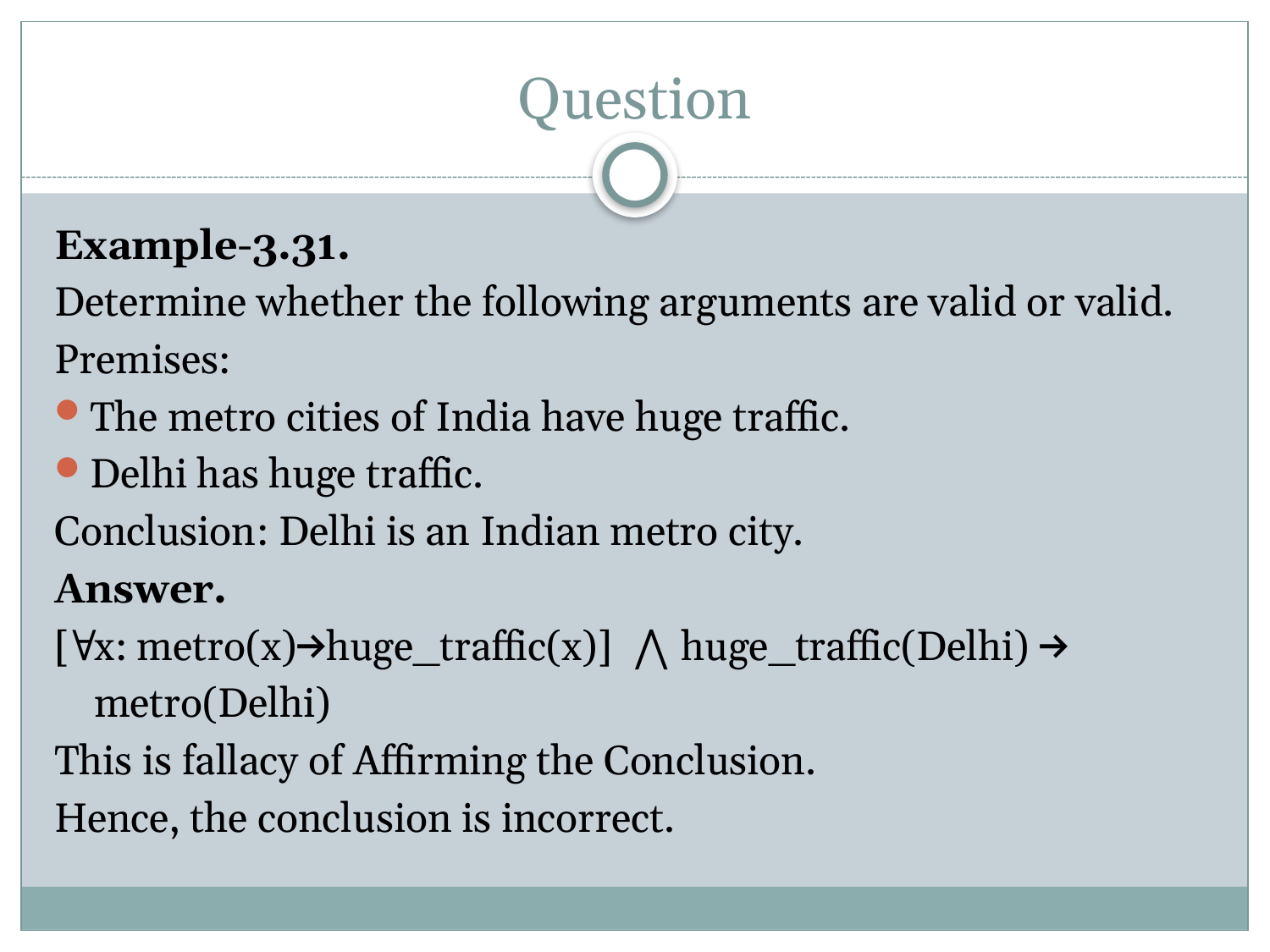

# Question
Example-3.31.
Determine whether the following arguments are valid or valid.
Premises:
The metro cities of India have huge traffic.
Delhi has huge traffic.
Conclusion: Delhi is an Indian metro city.
Answer.
[∀x: metro(x)→huge_traffic(x)]  ⋀ huge_traffic(Delhi) →
    metro(Delhi)
This is fallacy of Affirming the Conclusion.
Hence, the conclusion is incorrect.